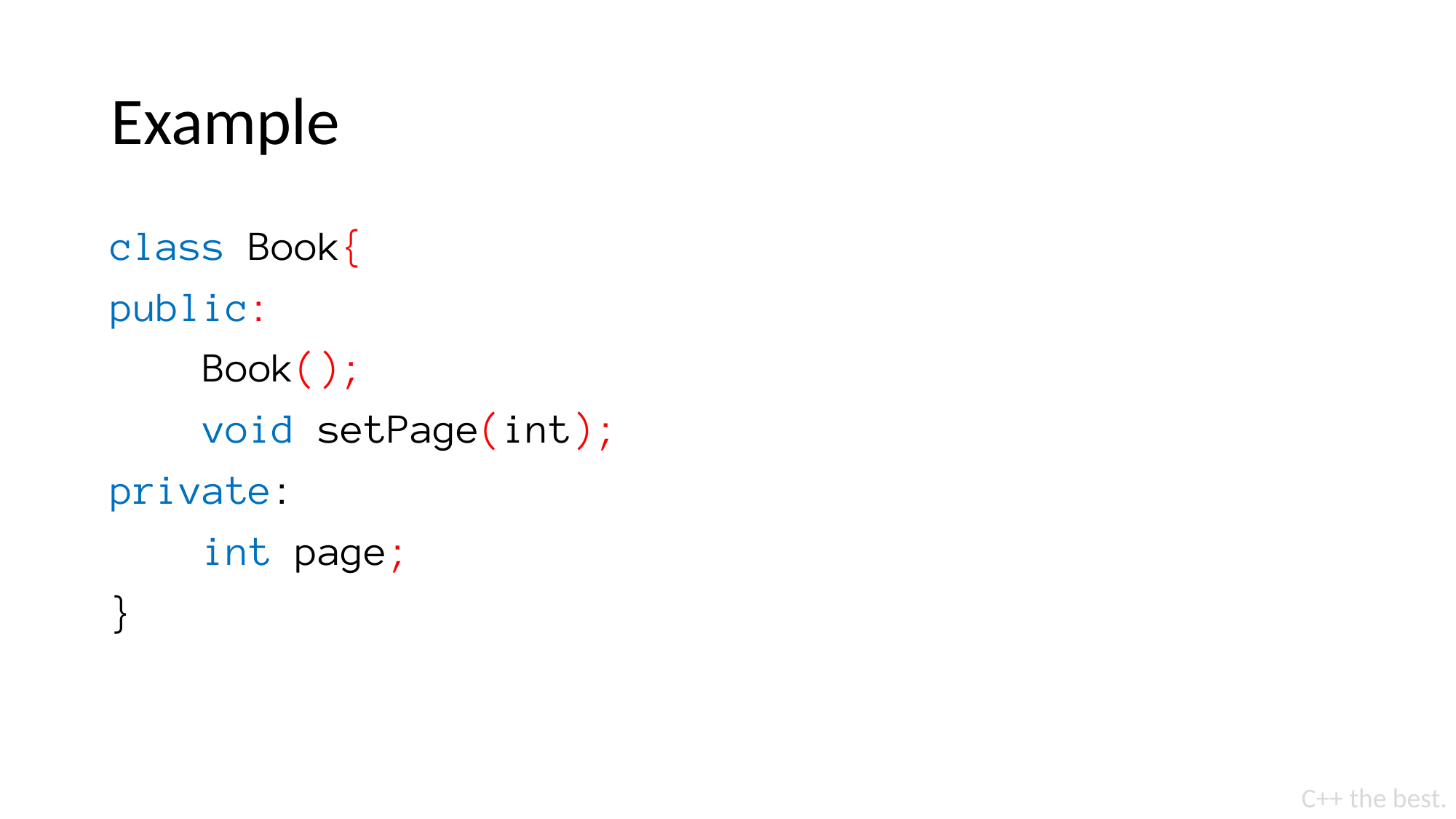

# Example
class Book{
public:
    Book();
    void setPage(int);
private:
    int page;
}